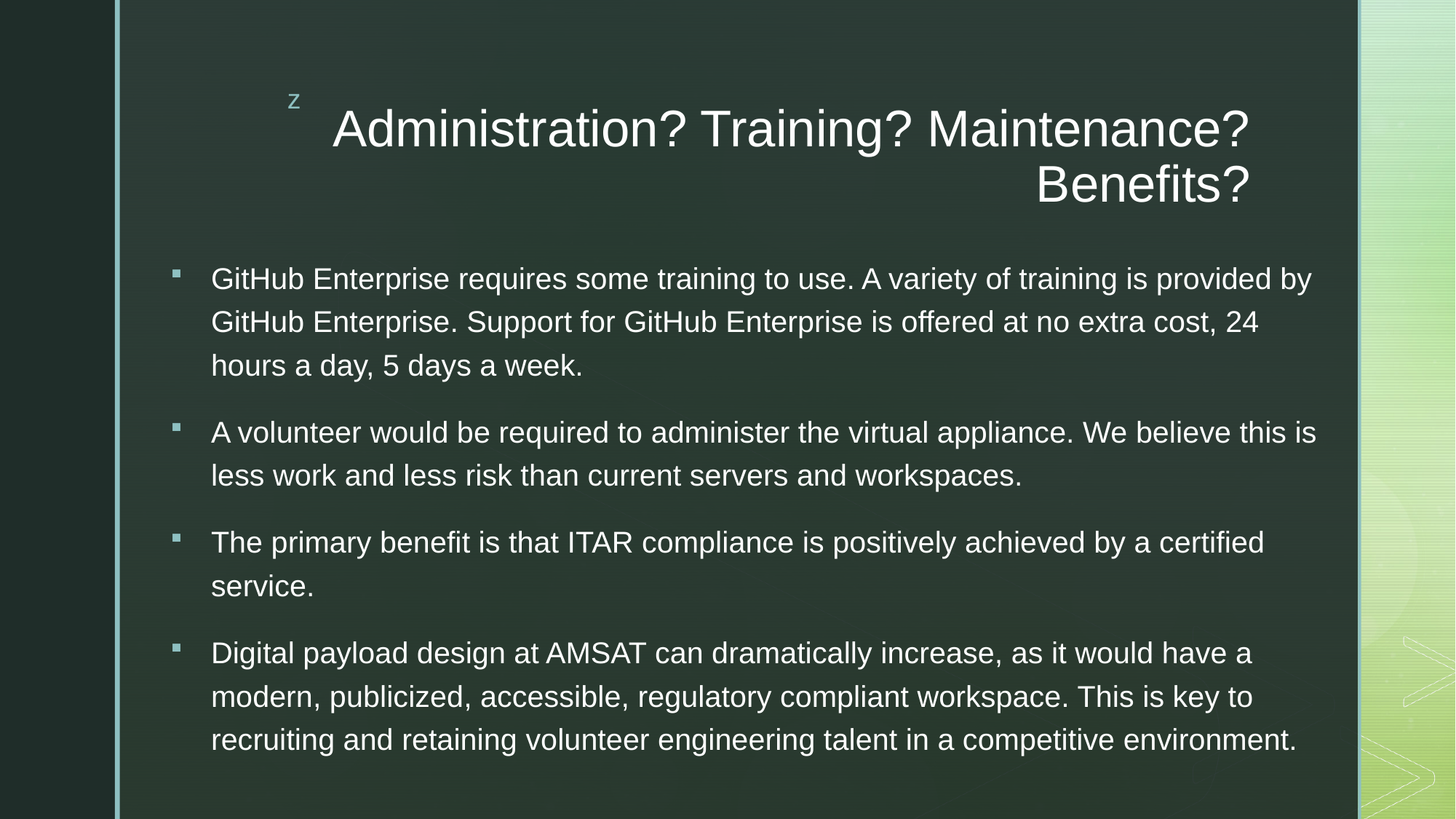

# Administration? Training? Maintenance? Benefits?
GitHub Enterprise requires some training to use. A variety of training is provided by GitHub Enterprise. Support for GitHub Enterprise is offered at no extra cost, 24 hours a day, 5 days a week.
A volunteer would be required to administer the virtual appliance. We believe this is less work and less risk than current servers and workspaces.
The primary benefit is that ITAR compliance is positively achieved by a certified service.
Digital payload design at AMSAT can dramatically increase, as it would have a modern, publicized, accessible, regulatory compliant workspace. This is key to  recruiting and retaining volunteer engineering talent in a competitive environment.